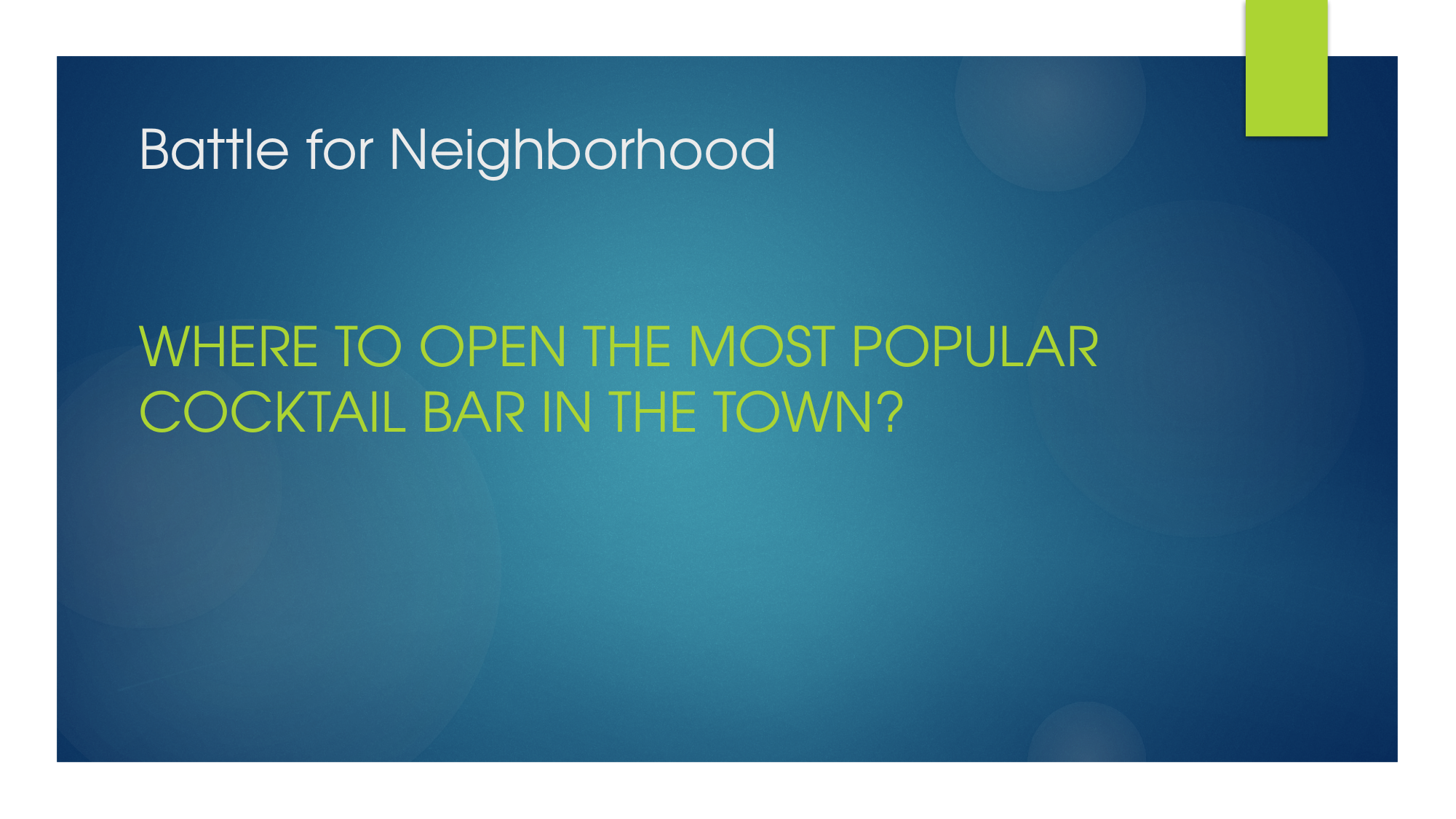

# Battle for Neighborhood
Where to open the most popular Cocktail bar in the town?